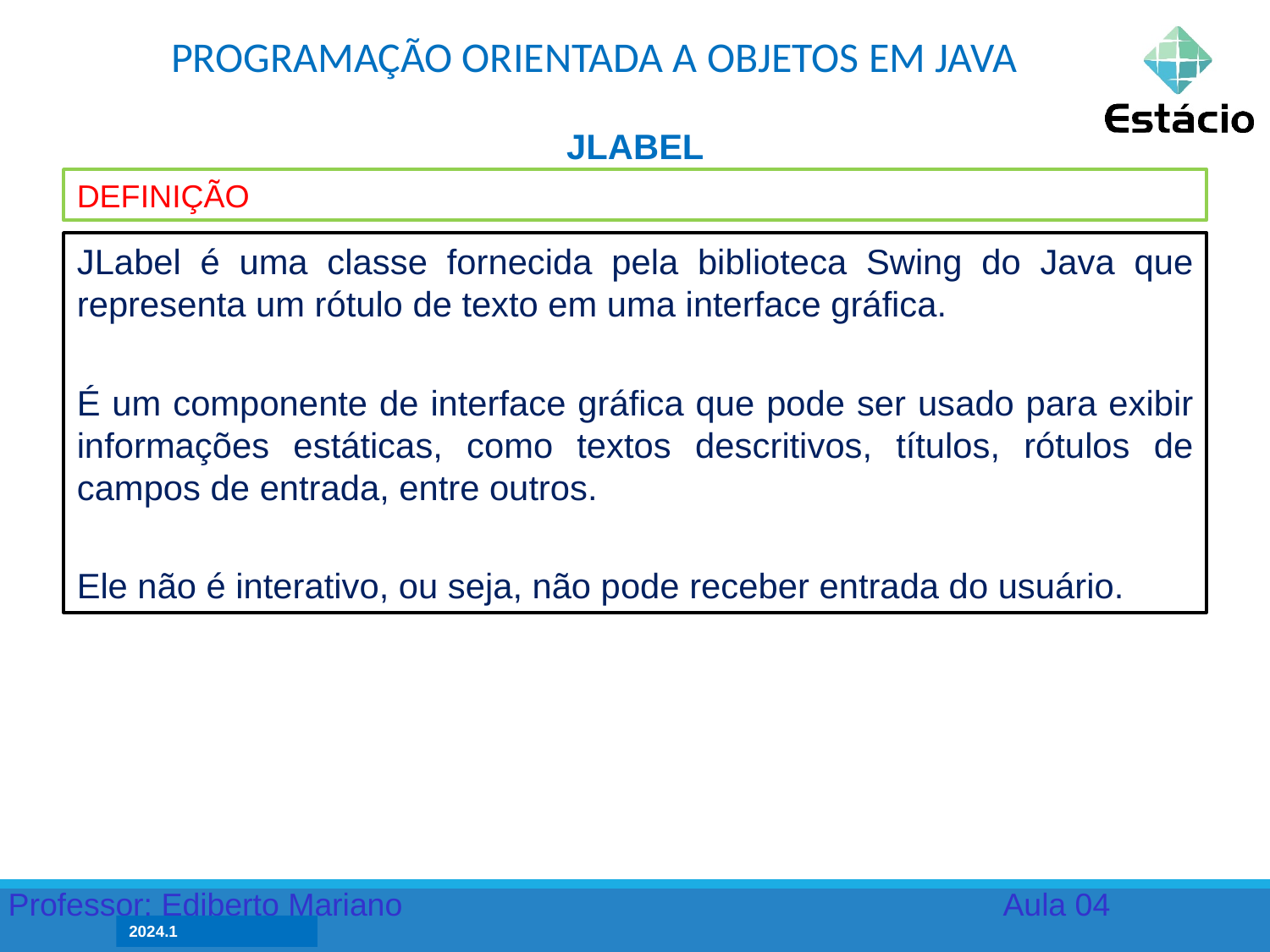

PROGRAMAÇÃO ORIENTADA A OBJETOS EM JAVA
JLABEL
DEFINIÇÃO
JLabel é uma classe fornecida pela biblioteca Swing do Java que representa um rótulo de texto em uma interface gráfica.

É um componente de interface gráfica que pode ser usado para exibir informações estáticas, como textos descritivos, títulos, rótulos de campos de entrada, entre outros.

Ele não é interativo, ou seja, não pode receber entrada do usuário.